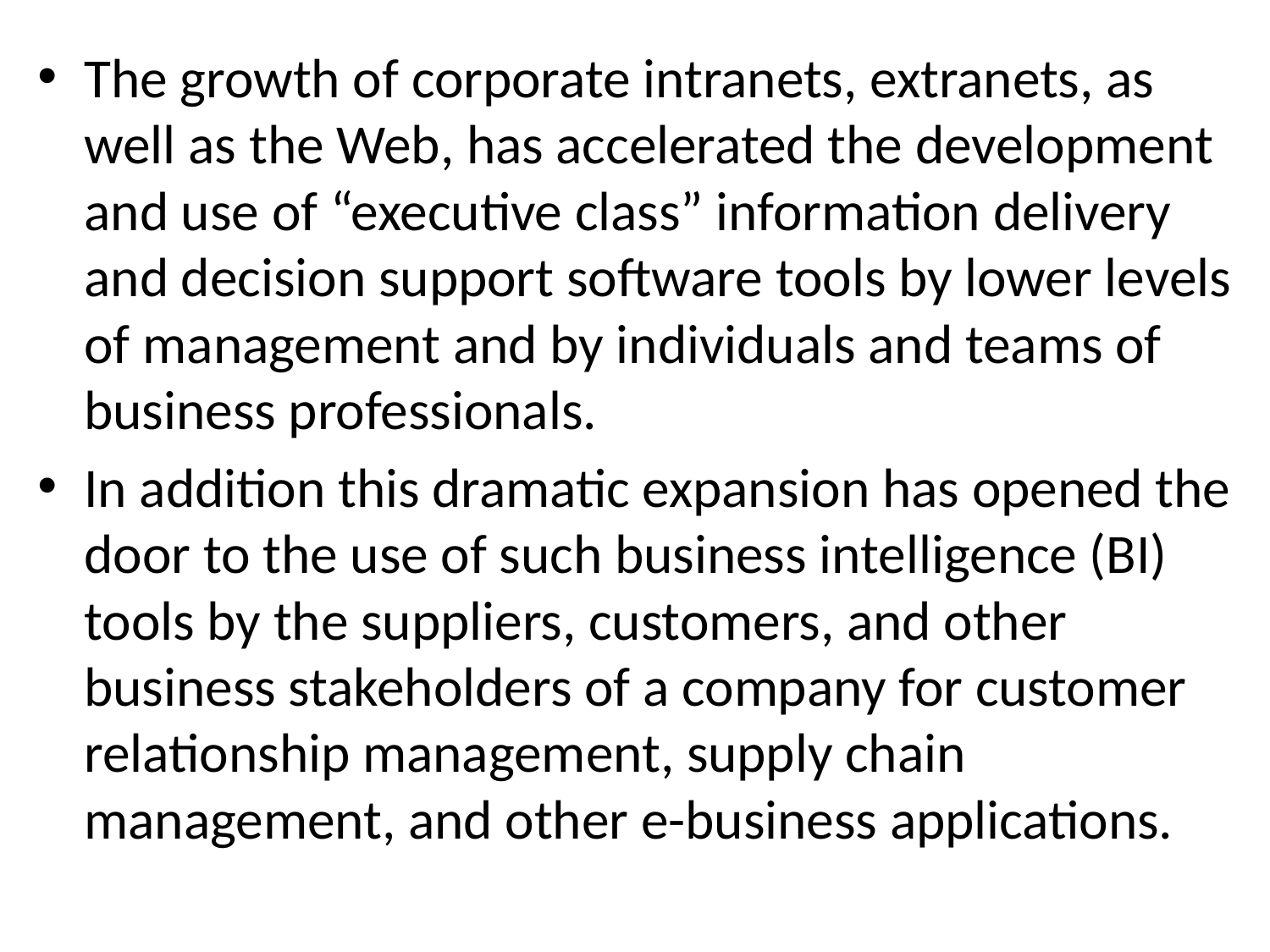

The growth of corporate intranets, extranets, as well as the Web, has accelerated the development and use of “executive class” information delivery and decision support software tools by lower levels of management and by individuals and teams of business professionals.
In addition this dramatic expansion has opened the door to the use of such business intelligence (BI) tools by the suppliers, customers, and other business stakeholders of a company for customer relationship management, supply chain management, and other e-business applications.